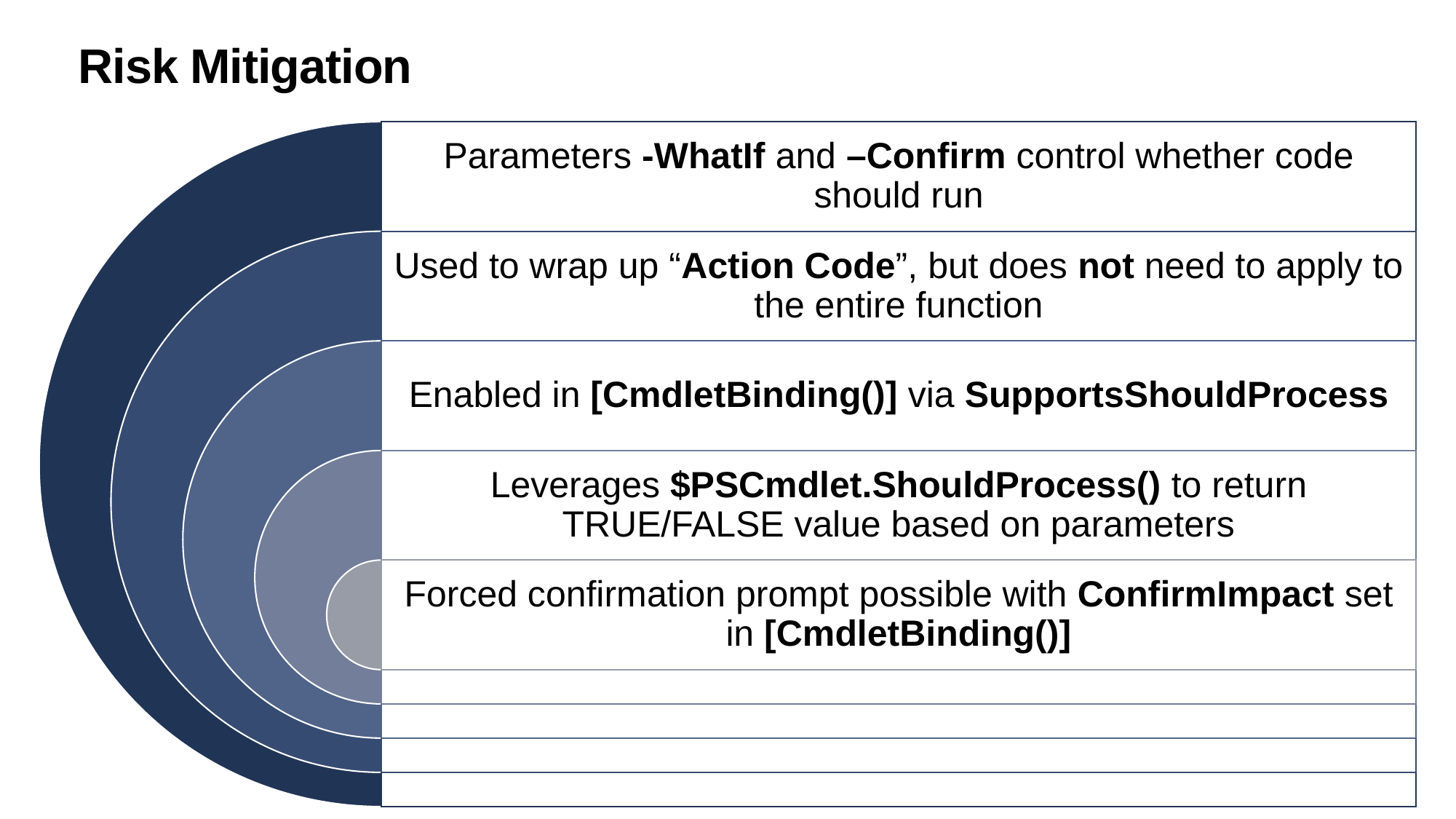

# Risk Mitigation
Parameters -WhatIf and –Confirm control whether code should run
Used to wrap up “Action Code”, but does not need to apply to the entire function
Enabled in [CmdletBinding()] via SupportsShouldProcess
Leverages $PSCmdlet.ShouldProcess() to return TRUE/FALSE value based on parameters
Forced confirmation prompt possible with ConfirmImpact set in [CmdletBinding()]